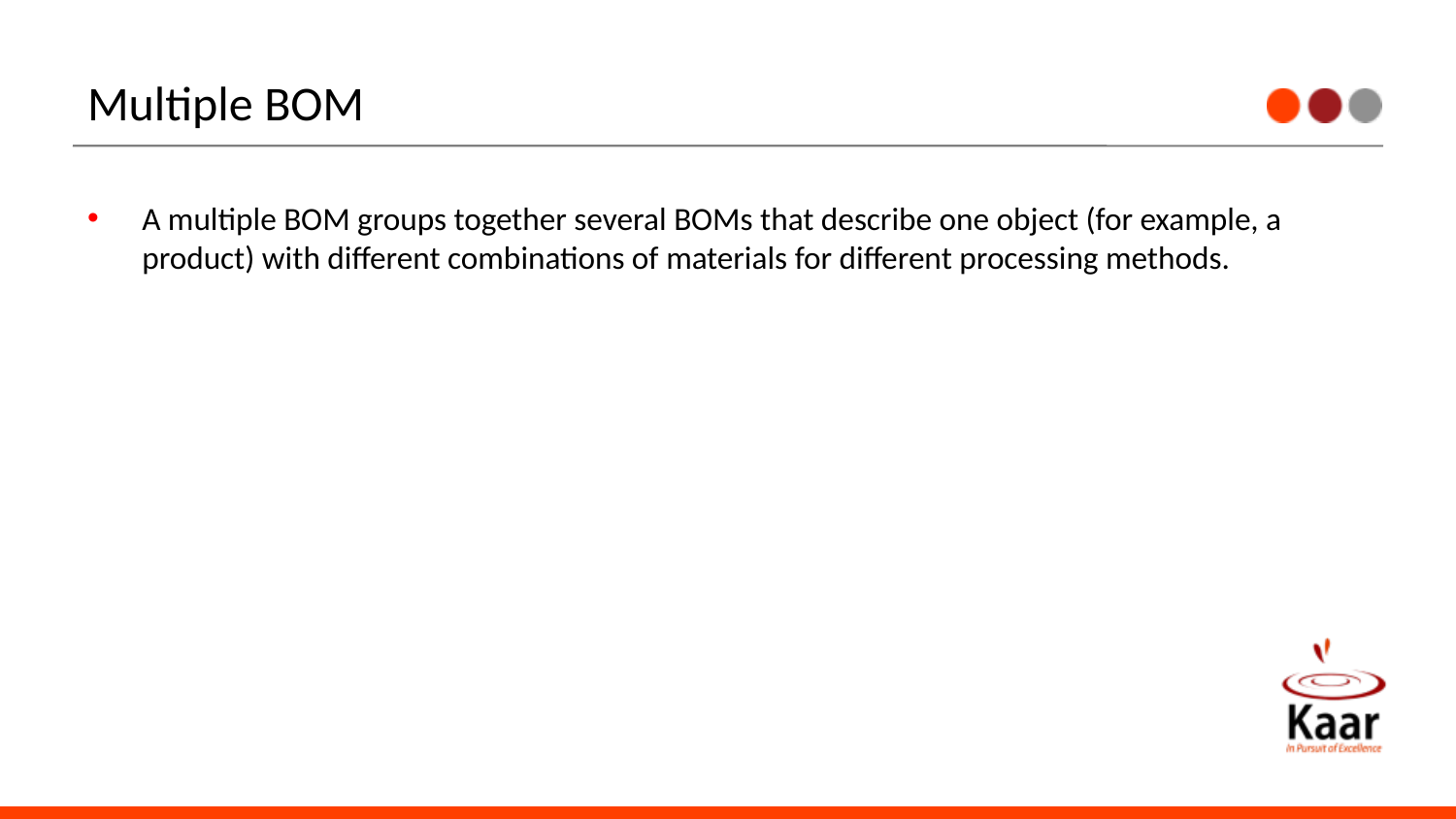

# Multiple BOM
A multiple BOM groups together several BOMs that describe one object (for example, a product) with different combinations of materials for different processing methods.